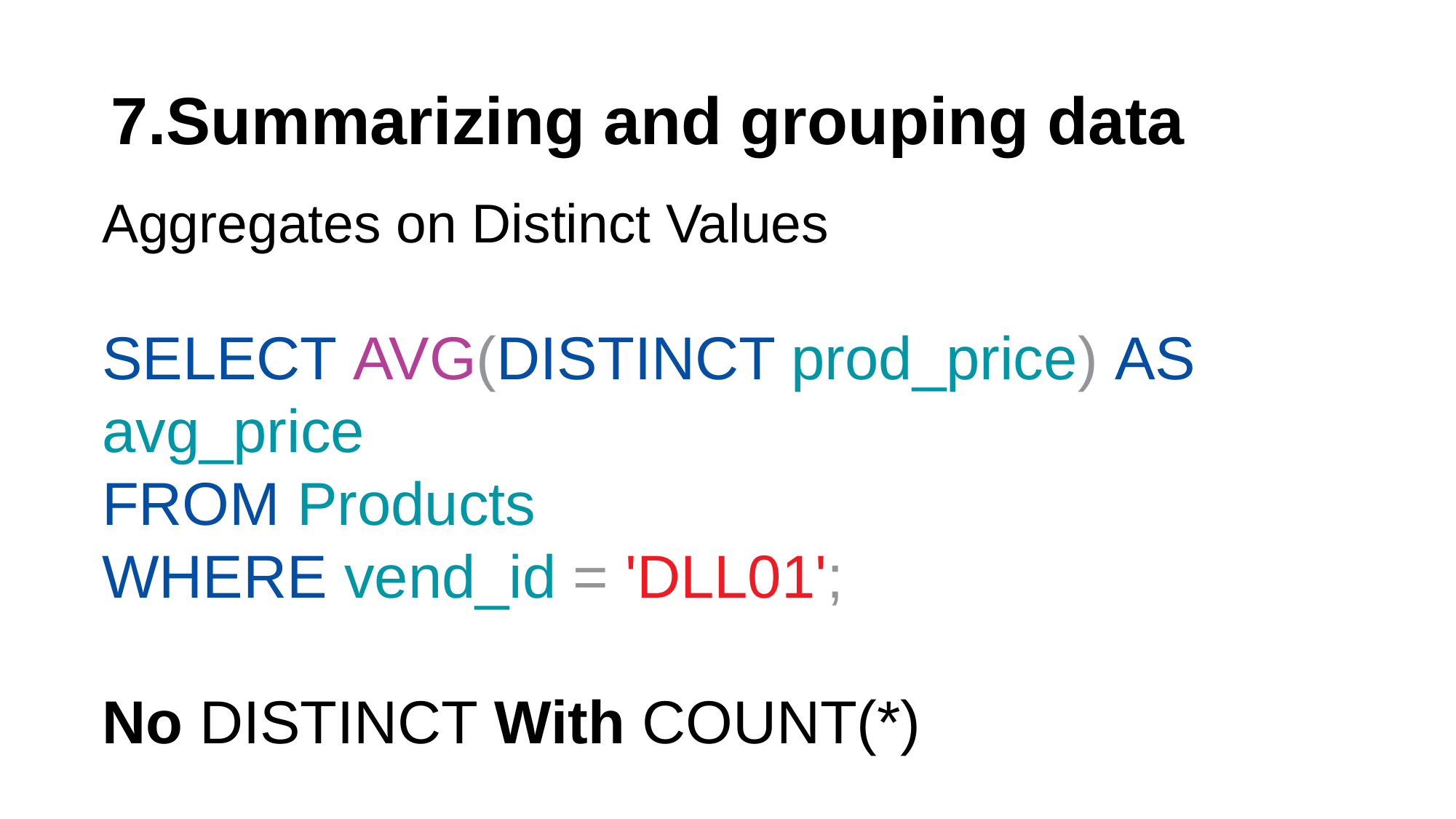

# 7.Summarizing and grouping data
Aggregates on Distinct Values
SELECT AVG(DISTINCT prod_price) AS avg_price
FROM Products
WHERE vend_id = 'DLL01';
No DISTINCT With COUNT(*)
58